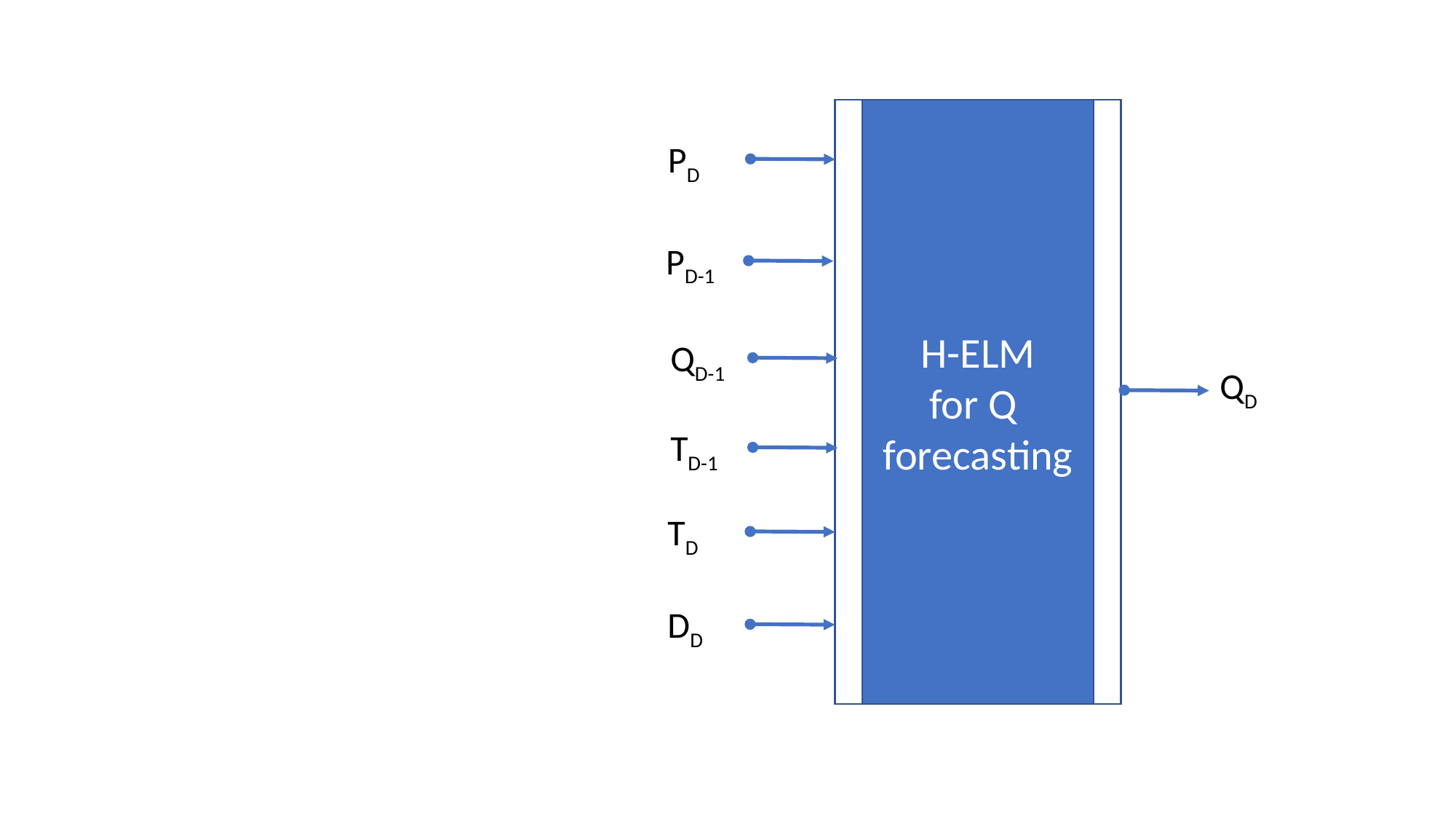

H-ELM
for Q
forecasting
PD

PD-1

QD-1

QD

TD-1

TD

DD